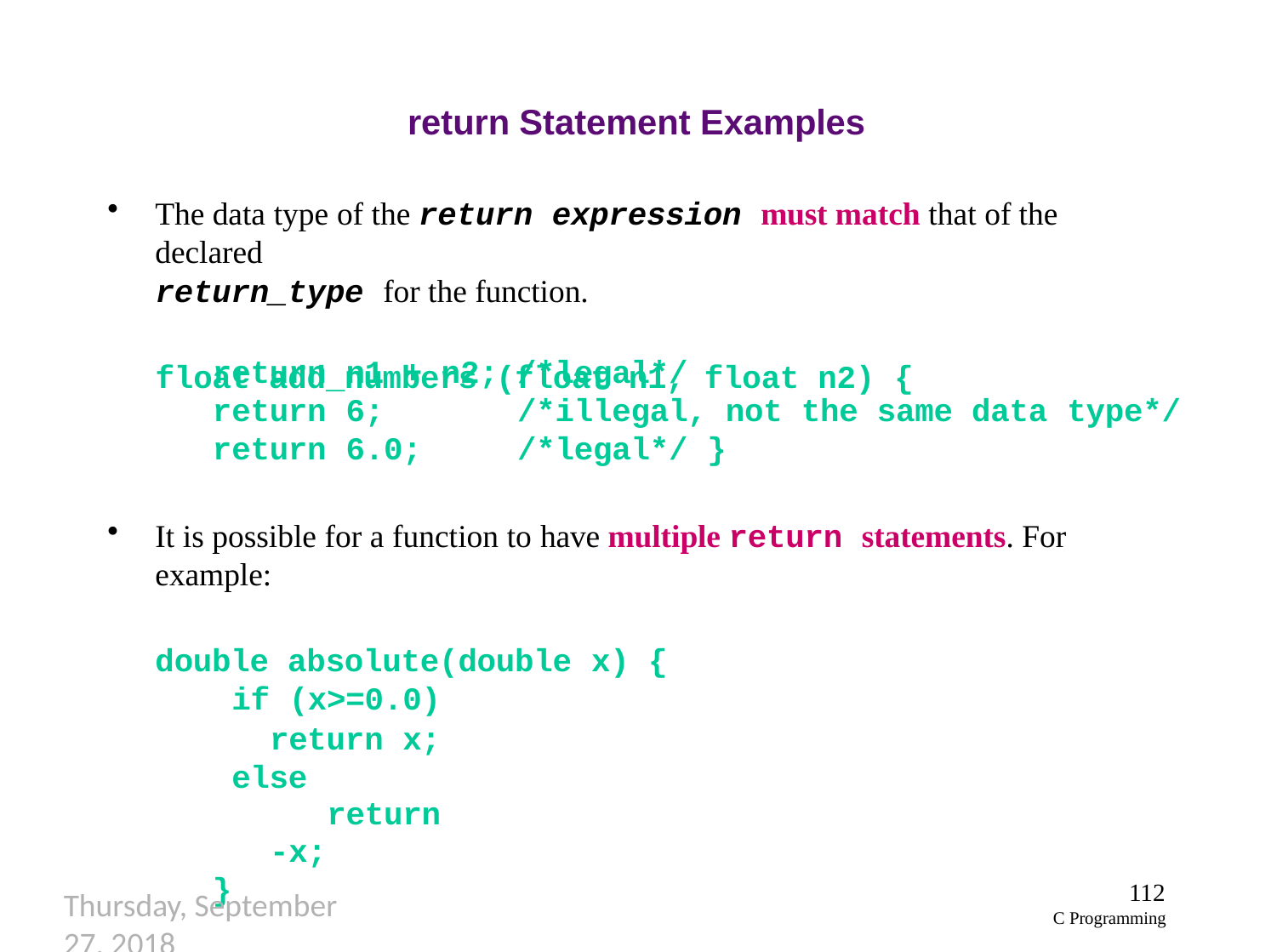

# return Statement Examples
The data type of the return expression must match that of the declared
return_type for the function.

float add_numbers (float n1, float n2) {
| return | n1 + | n2; | /\*legal\*/ |
| --- | --- | --- | --- |
| return | 6; |  | /\*illegal, not the same data type\*/ |
| return | 6.0; |  | /\*legal\*/ } |
It is possible for a function to have multiple return statements. For example:

double absolute(double x) {  if (x>=0.0)
return x;  else
return -x;
}
112
C Programming
Thursday, September 27, 2018